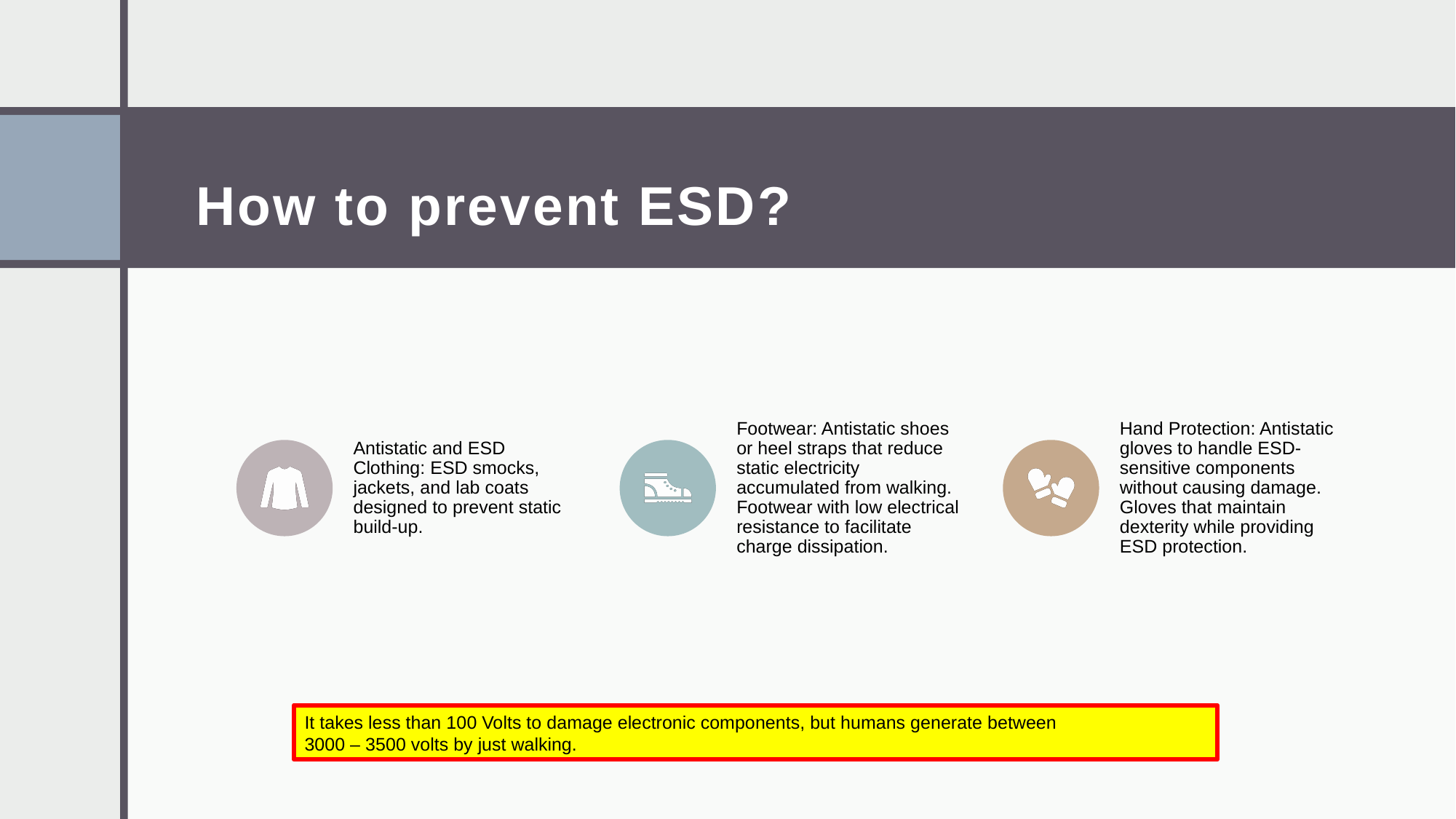

# How to prevent ESD?

Antistatic and ESD Clothing: ESD smocks, jackets, and lab coats designed to prevent static build-up.
Footwear: Antistatic shoes or heel straps that reduce static electricity accumulated from walking. Footwear with low electrical resistance to facilitate charge dissipation.
Hand Protection: Antistatic gloves to handle ESD-sensitive components without causing damage. Gloves that maintain dexterity while providing ESD protection.

It takes less than 100 Volts to damage electronic components, but humans generate between
3000 – 3500 volts by just walking.